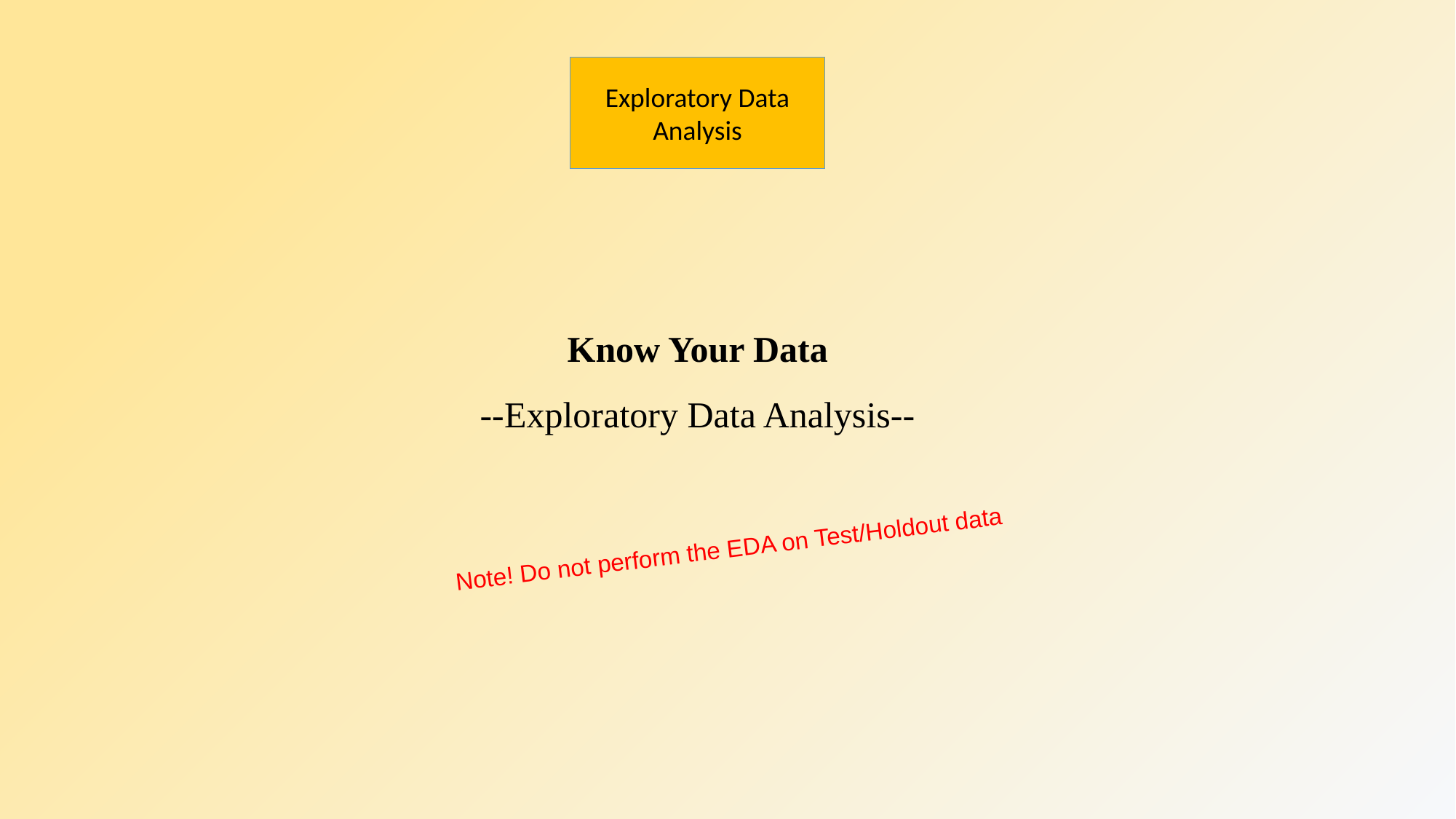

Exploratory Data Analysis
Know Your Data
--Exploratory Data Analysis--
Note! Do not perform the EDA on Test/Holdout data